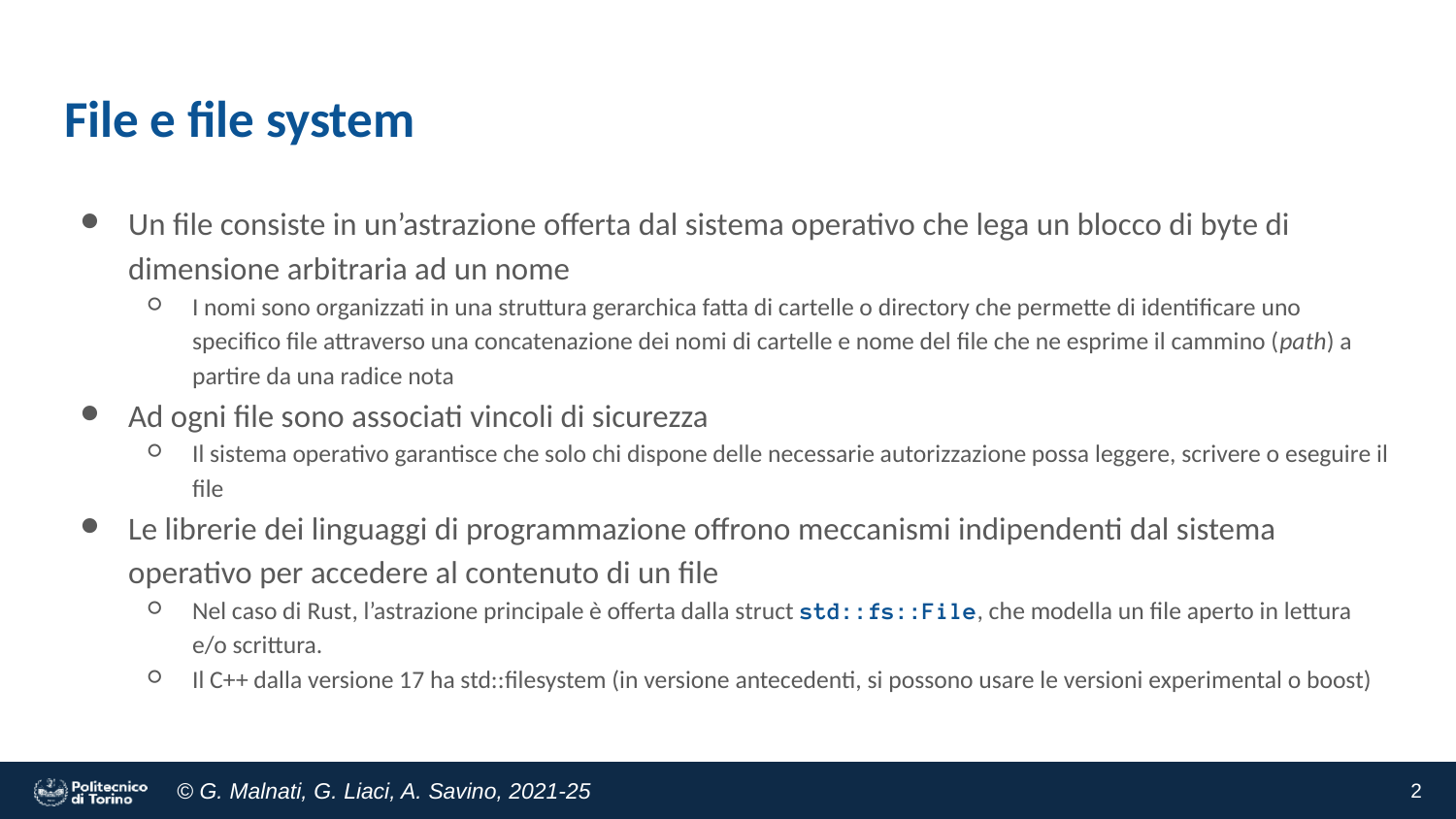

# File e file system
Un file consiste in un’astrazione offerta dal sistema operativo che lega un blocco di byte di dimensione arbitraria ad un nome
I nomi sono organizzati in una struttura gerarchica fatta di cartelle o directory che permette di identificare uno specifico file attraverso una concatenazione dei nomi di cartelle e nome del file che ne esprime il cammino (path) a partire da una radice nota
Ad ogni file sono associati vincoli di sicurezza
Il sistema operativo garantisce che solo chi dispone delle necessarie autorizzazione possa leggere, scrivere o eseguire il file
Le librerie dei linguaggi di programmazione offrono meccanismi indipendenti dal sistema operativo per accedere al contenuto di un file
Nel caso di Rust, l’astrazione principale è offerta dalla struct std::fs::File, che modella un file aperto in lettura e/o scrittura.
Il C++ dalla versione 17 ha std::filesystem (in versione antecedenti, si possono usare le versioni experimental o boost)
2